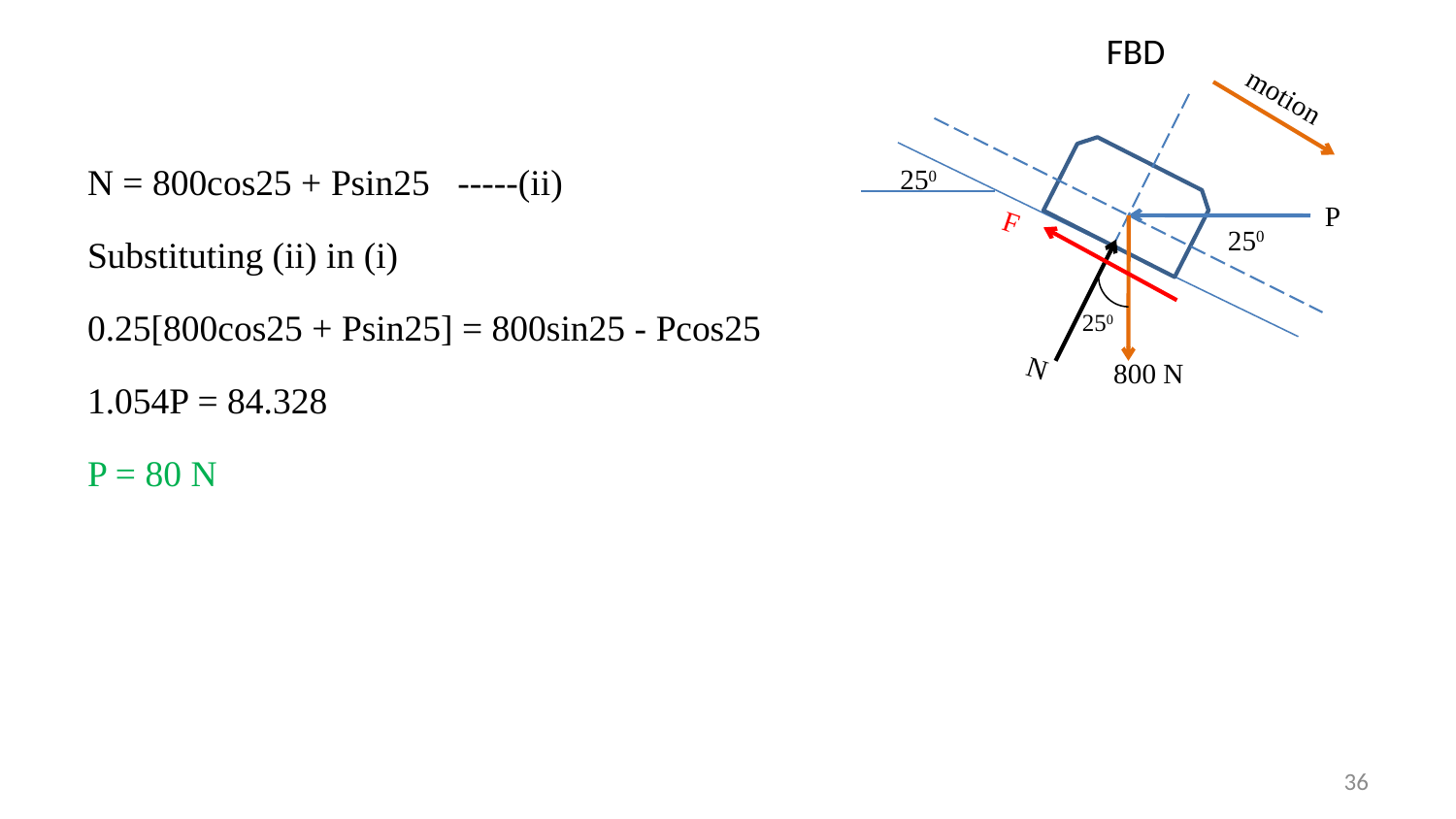

FBD
motion
N = 800cos25 + Psin25   -----(ii)
Substituting (ii) in (i)
0.25[800cos25 + Psin25] = 800sin25 - Pcos25
1.054P = 84.328
P = 80 N

250

P
F
250

250
N
 800 N
36